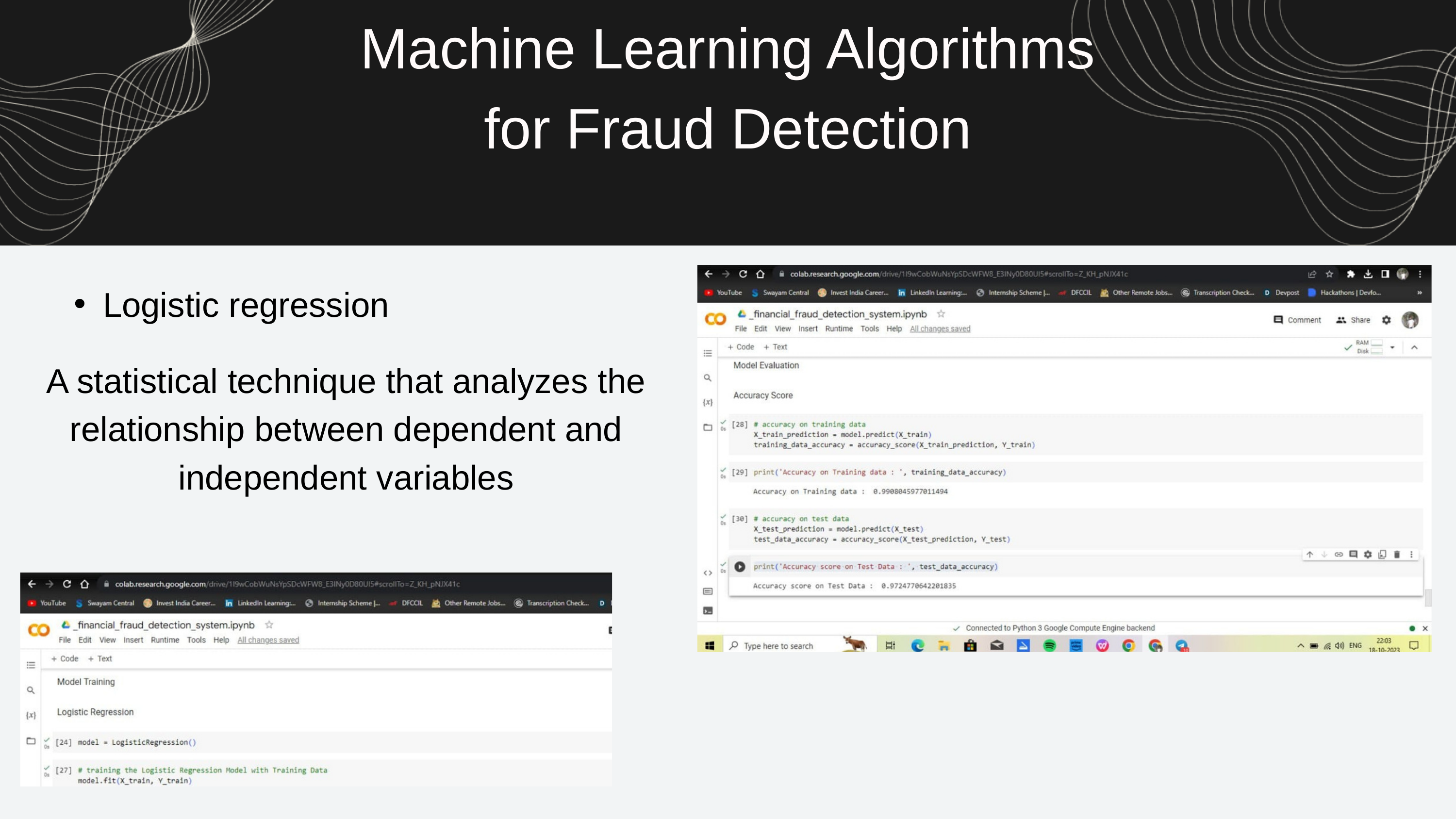

Machine Learning Algorithms for Fraud Detection

Logistic regression
A statistical technique that analyzes the relationship between dependent and independent variables